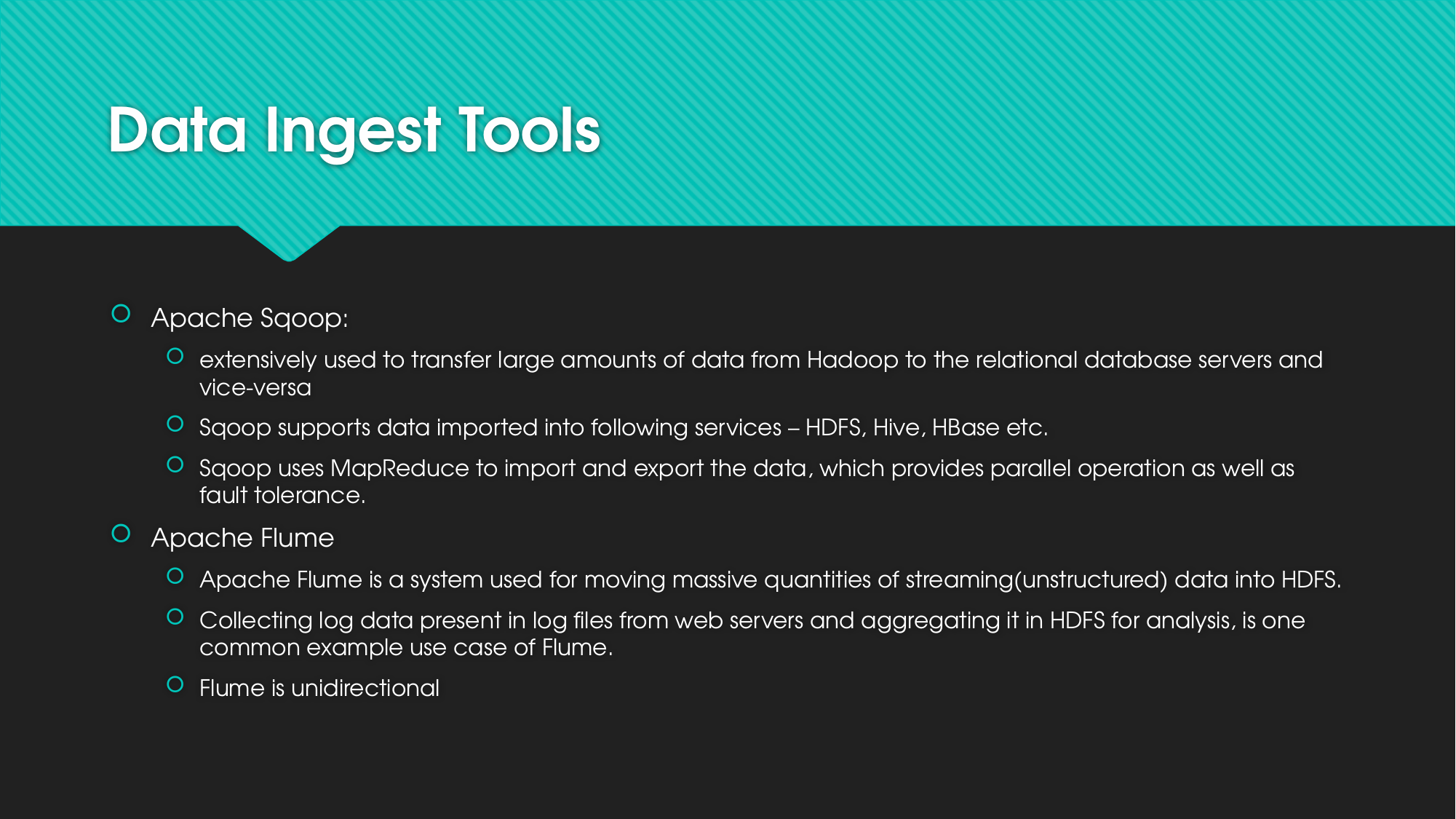

# Data Ingest Tools
Apache Sqoop:
extensively used to transfer large amounts of data from Hadoop to the relational database servers and vice-versa
Sqoop supports data imported into following services – HDFS, Hive, HBase etc.
Sqoop uses MapReduce to import and export the data, which provides parallel operation as well as fault tolerance.
Apache Flume
Apache Flume is a system used for moving massive quantities of streaming(unstructured) data into HDFS.
Collecting log data present in log files from web servers and aggregating it in HDFS for analysis, is one common example use case of Flume.
Flume is unidirectional